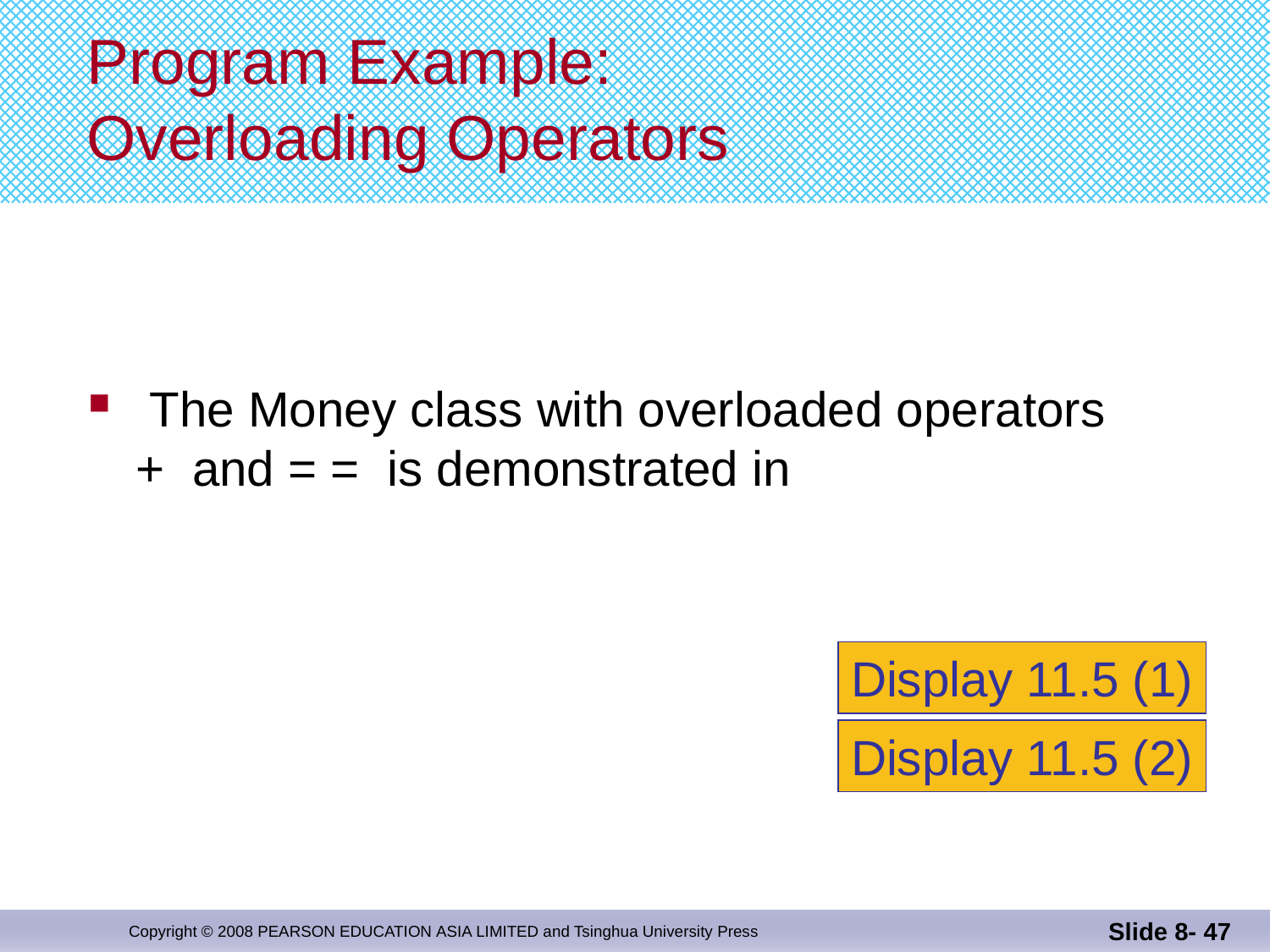

# Program Example: Overloading Operators

 The Money class with overloaded operators
+  and = =  is demonstrated in
Display 11.5 (1)
Display 11.5 (2)
Slide 8- 47